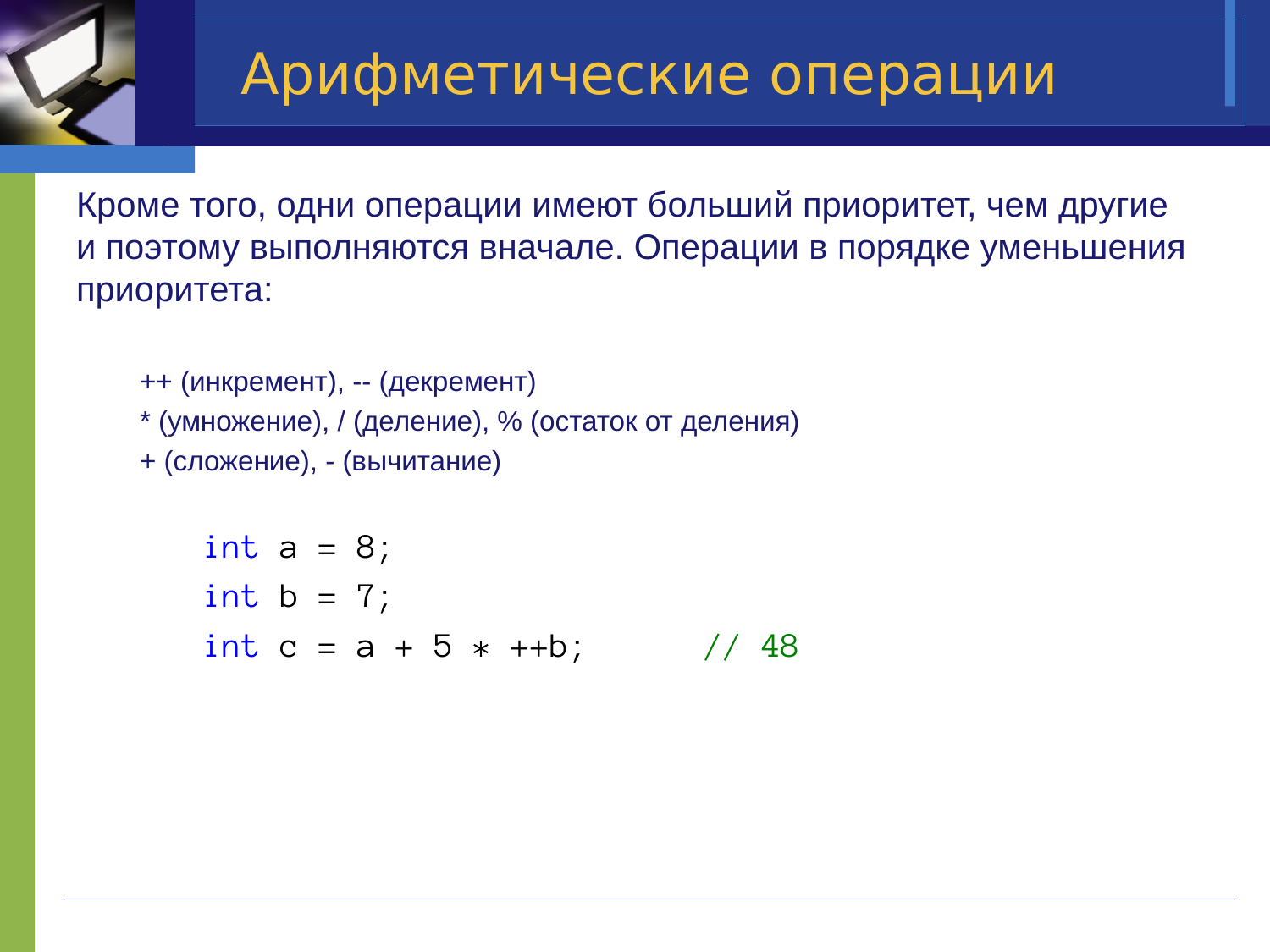

# Арифметические операции
Кроме того, одни операции имеют больший приоритет, чем другие и поэтому выполняются вначале. Операции в порядке уменьшения приоритета:

++ (инкремент), -- (декремент)
* (умножение), / (деление), % (остаток от деления)
+ (сложение), - (вычитание)

	int a = 8;
    	int b = 7;
    	int c = a + 5 * ++b;      // 48